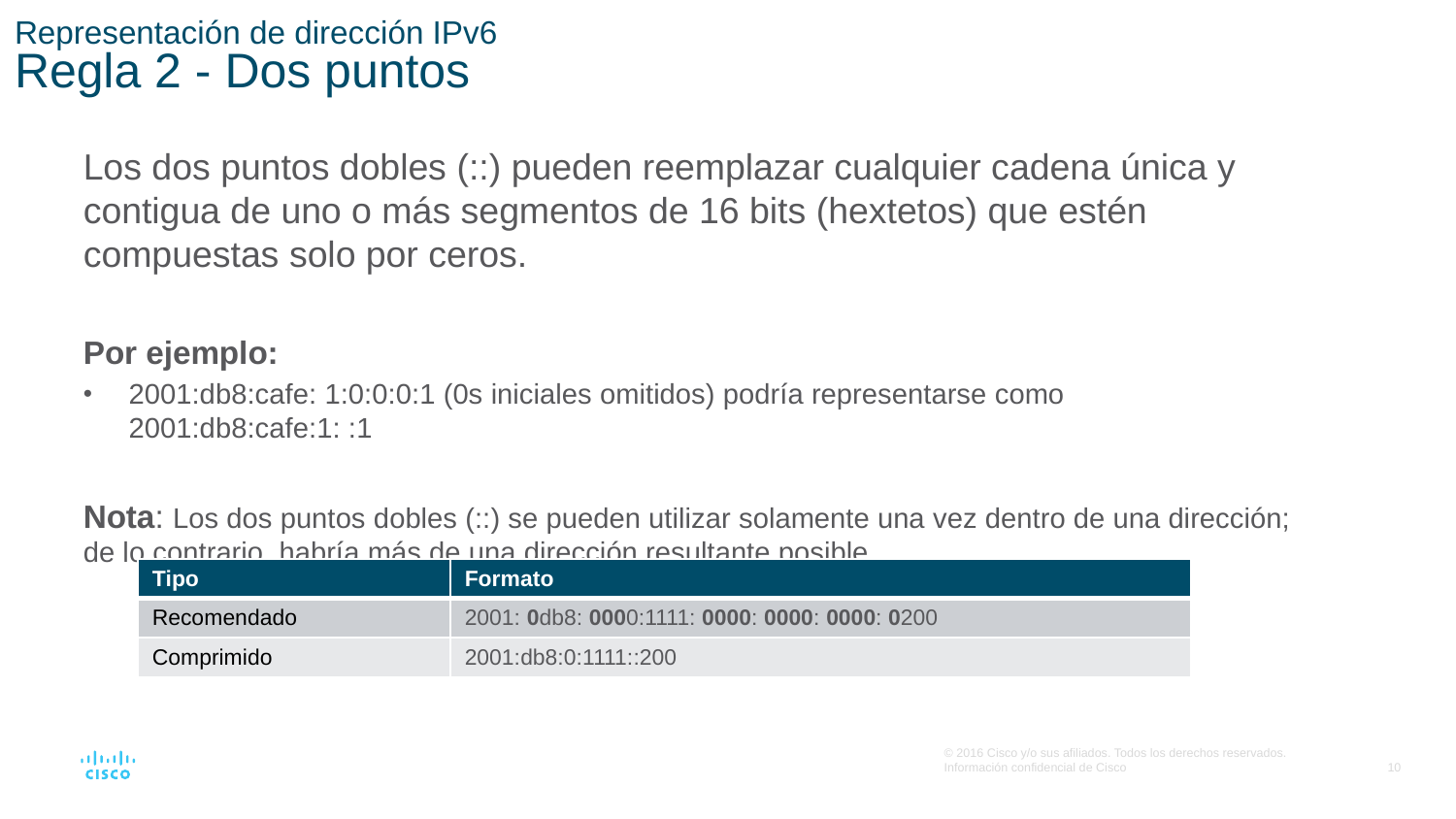

# Representación de dirección IPv6 Regla 2 - Dos puntos
Los dos puntos dobles (::) pueden reemplazar cualquier cadena única y contigua de uno o más segmentos de 16 bits (hextetos) que estén compuestas solo por ceros.

Por ejemplo:
2001:db8:cafe: 1:0:0:0:1 (0s iniciales omitidos) podría representarse como 2001:db8:cafe:1: :1

Nota: Los dos puntos dobles (::) se pueden utilizar solamente una vez dentro de una dirección; de lo contrario, habría más de una dirección resultante posible.

| Tipo | Formato |
| --- | --- |
| Recomendado | 2001: 0db8: 0000:1111: 0000: 0000: 0000: 0200 |
| Comprimido | 2001:db8:0:1111::200 |